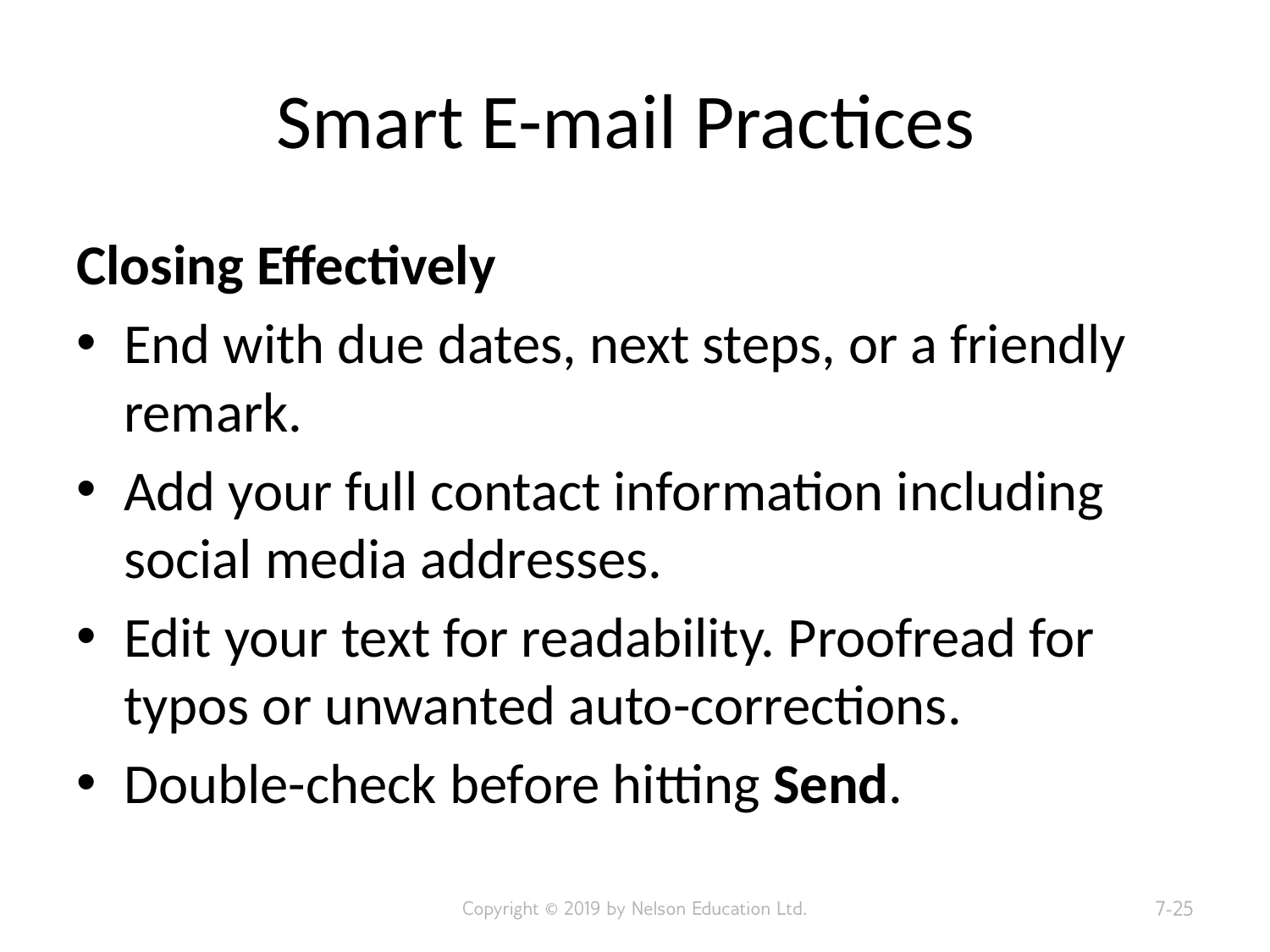

# Smart E-mail Practices
Closing Effectively
End with due dates, next steps, or a friendly remark.
Add your full contact information including social media addresses.
Edit your text for readability. Proofread for typos or unwanted auto-corrections.
Double-check before hitting Send.

Copyright © 2019 by Nelson Education Ltd.
7-25